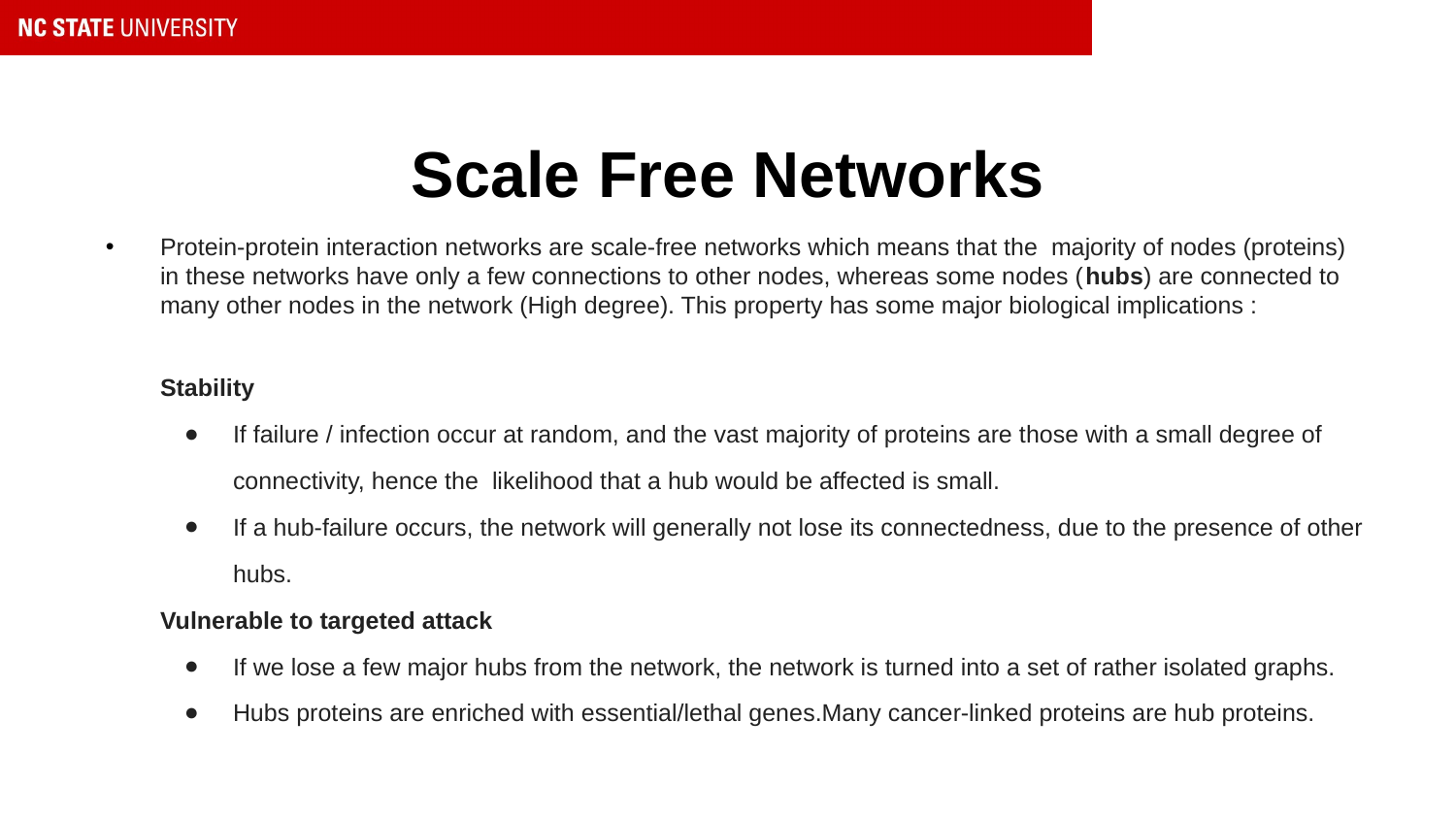

# Scale Free Networks
Protein-protein interaction networks are scale-free networks which means that the  majority of nodes (proteins) in these networks have only a few connections to other nodes, whereas some nodes (hubs) are connected to many other nodes in the network (High degree). This property has some major biological implications :

Stability
If failure / infection occur at random, and the vast majority of proteins are those with a small degree of connectivity, hence the  likelihood that a hub would be affected is small.
If a hub-failure occurs, the network will generally not lose its connectedness, due to the presence of other hubs.
Vulnerable to targeted attack
If we lose a few major hubs from the network, the network is turned into a set of rather isolated graphs.
Hubs proteins are enriched with essential/lethal genes.Many cancer-linked proteins are hub proteins.